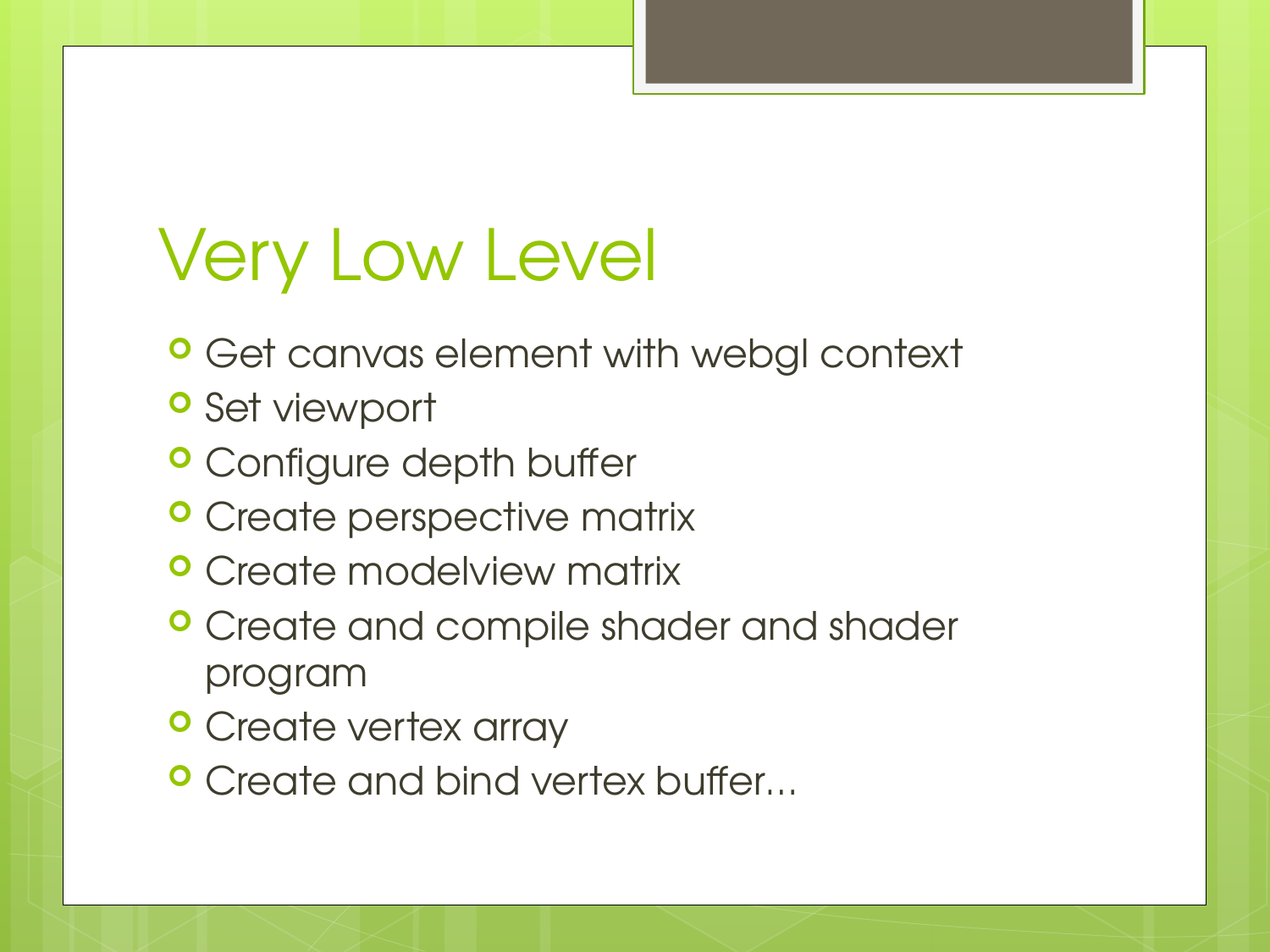

# Very Low Level
Get canvas element with webgl context
Set viewport
Configure depth buffer
Create perspective matrix
Create modelview matrix
Create and compile shader and shader program
Create vertex array
Create and bind vertex buffer…